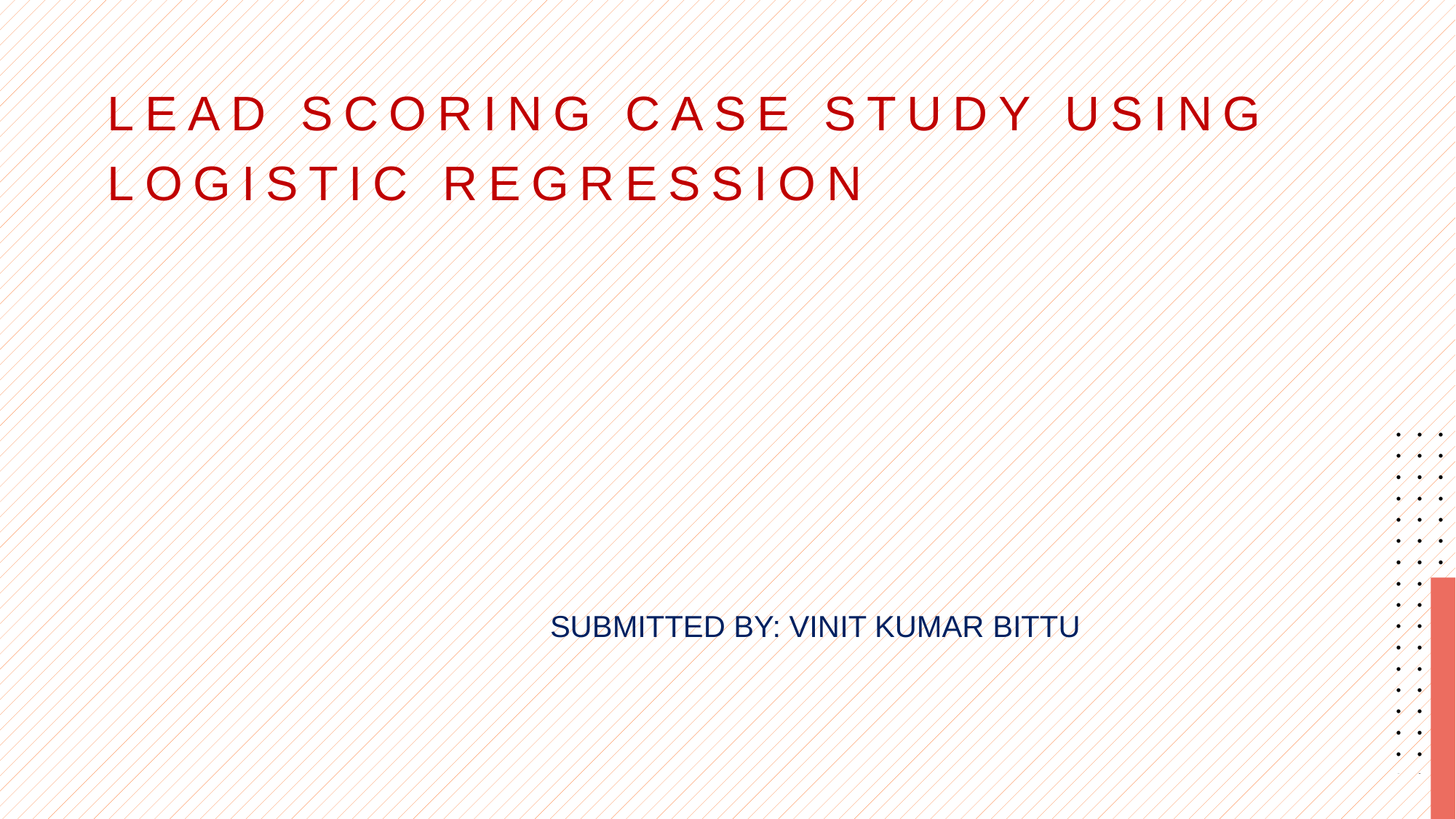

# Lead Scoring Case Study using logistic regression
SUBMITTED BY: VINIT KUMAR BITTU